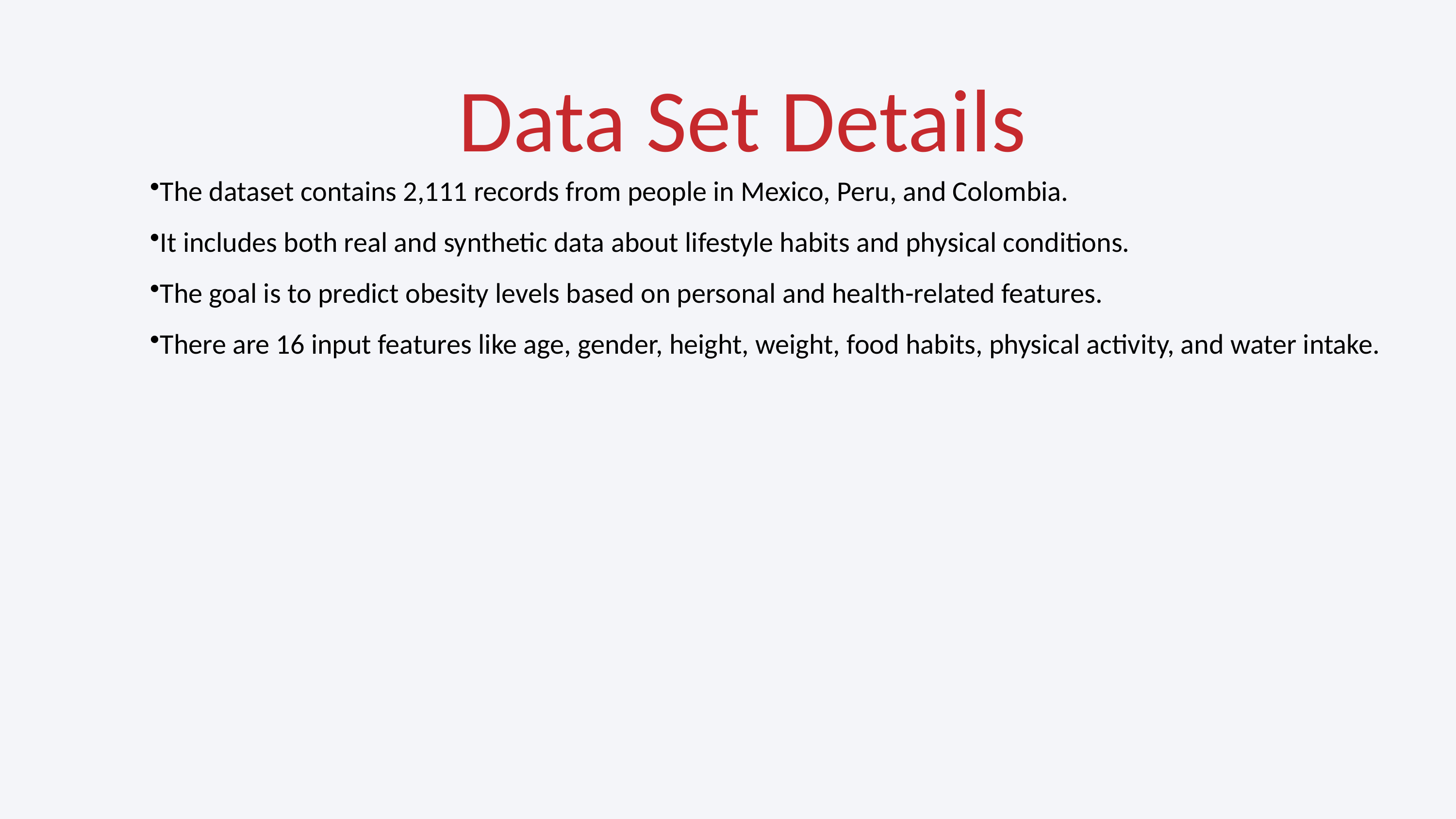

Data Set Details
The dataset contains 2,111 records from people in Mexico, Peru, and Colombia.
It includes both real and synthetic data about lifestyle habits and physical conditions.
The goal is to predict obesity levels based on personal and health-related features.
There are 16 input features like age, gender, height, weight, food habits, physical activity, and water intake.